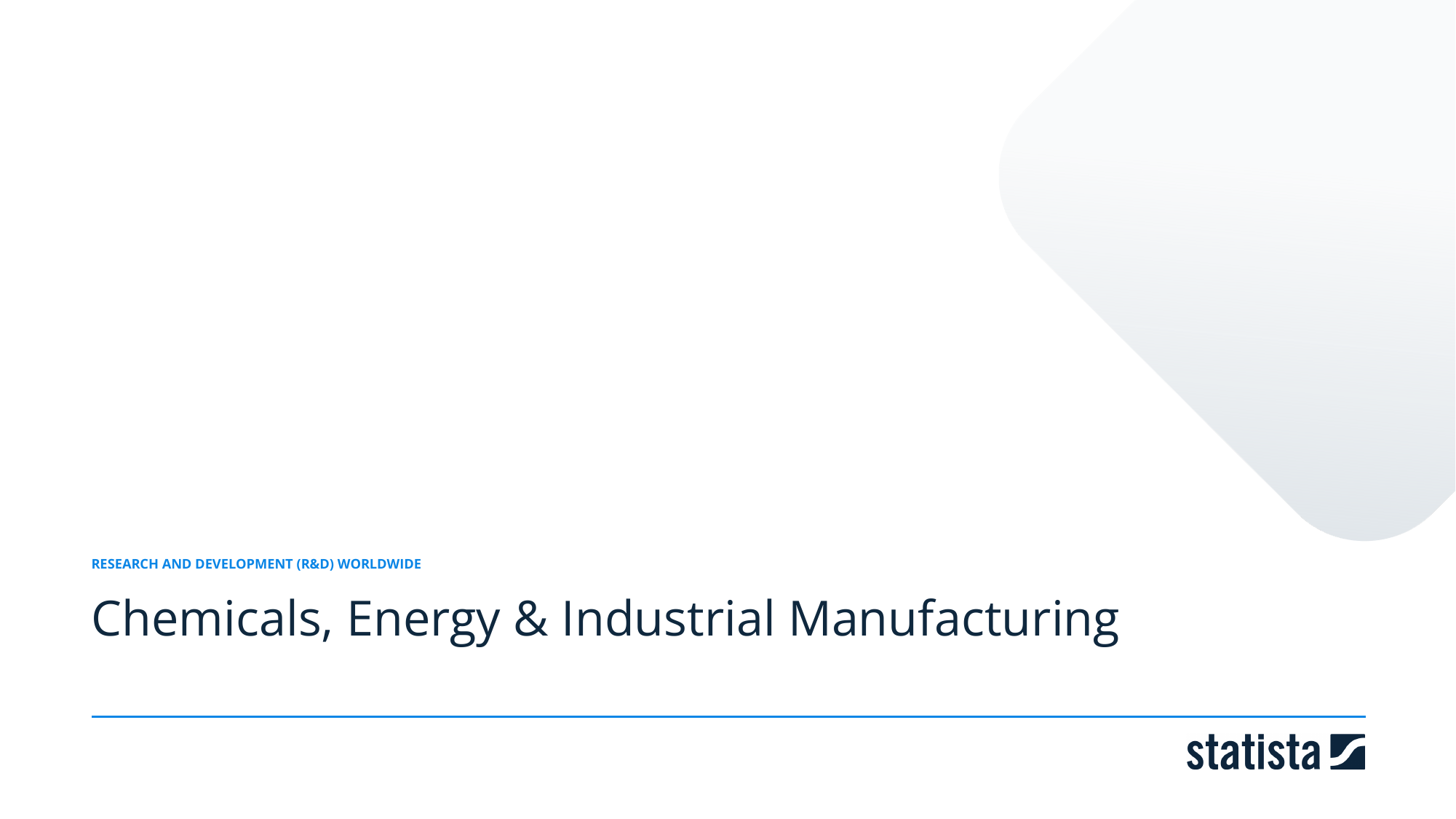

RESEARCH AND DEVELOPMENT (R&D) WORLDWIDE
Chemicals, Energy & Industrial Manufacturing